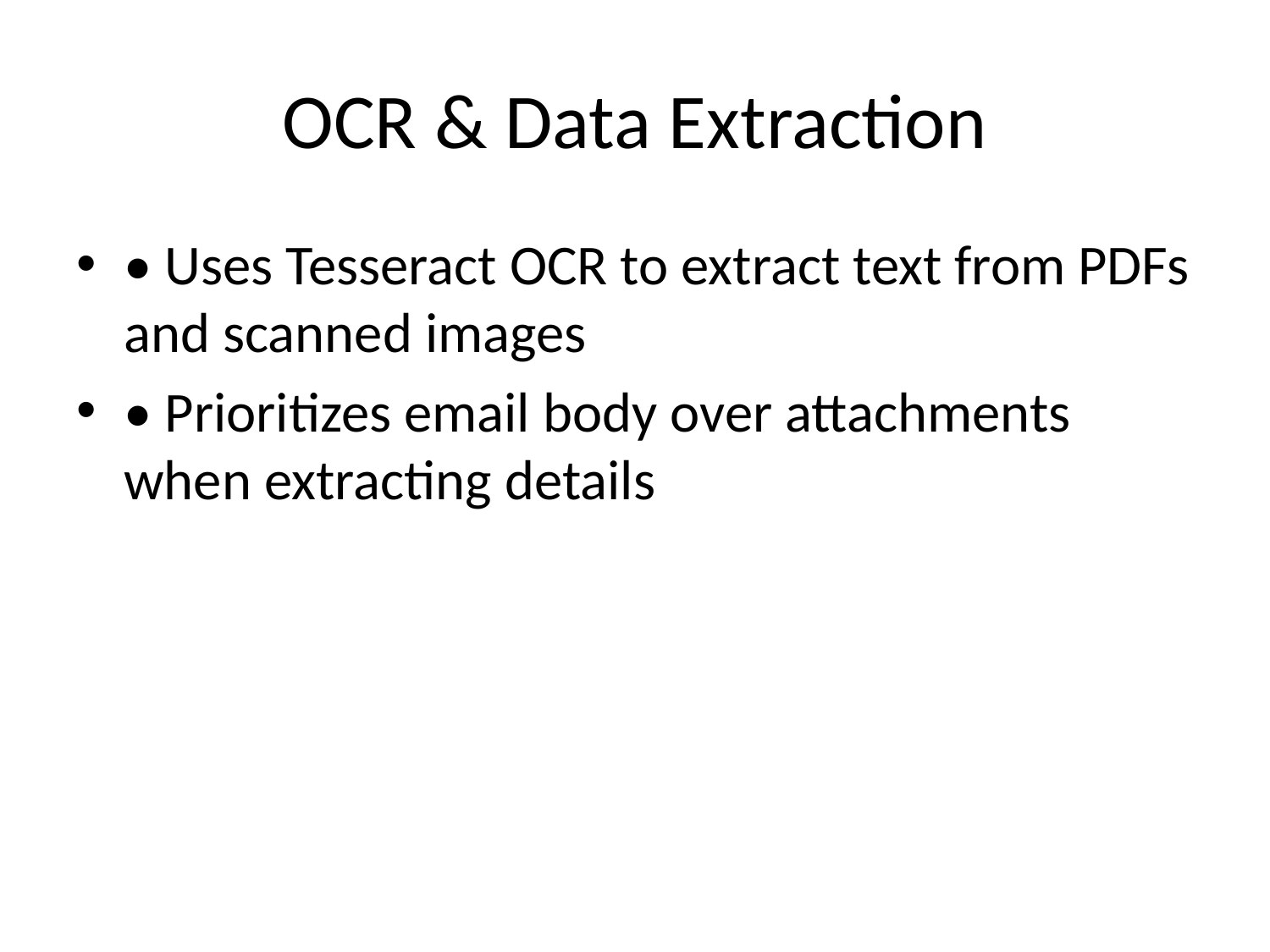

# OCR & Data Extraction
• Uses Tesseract OCR to extract text from PDFs and scanned images
• Prioritizes email body over attachments when extracting details